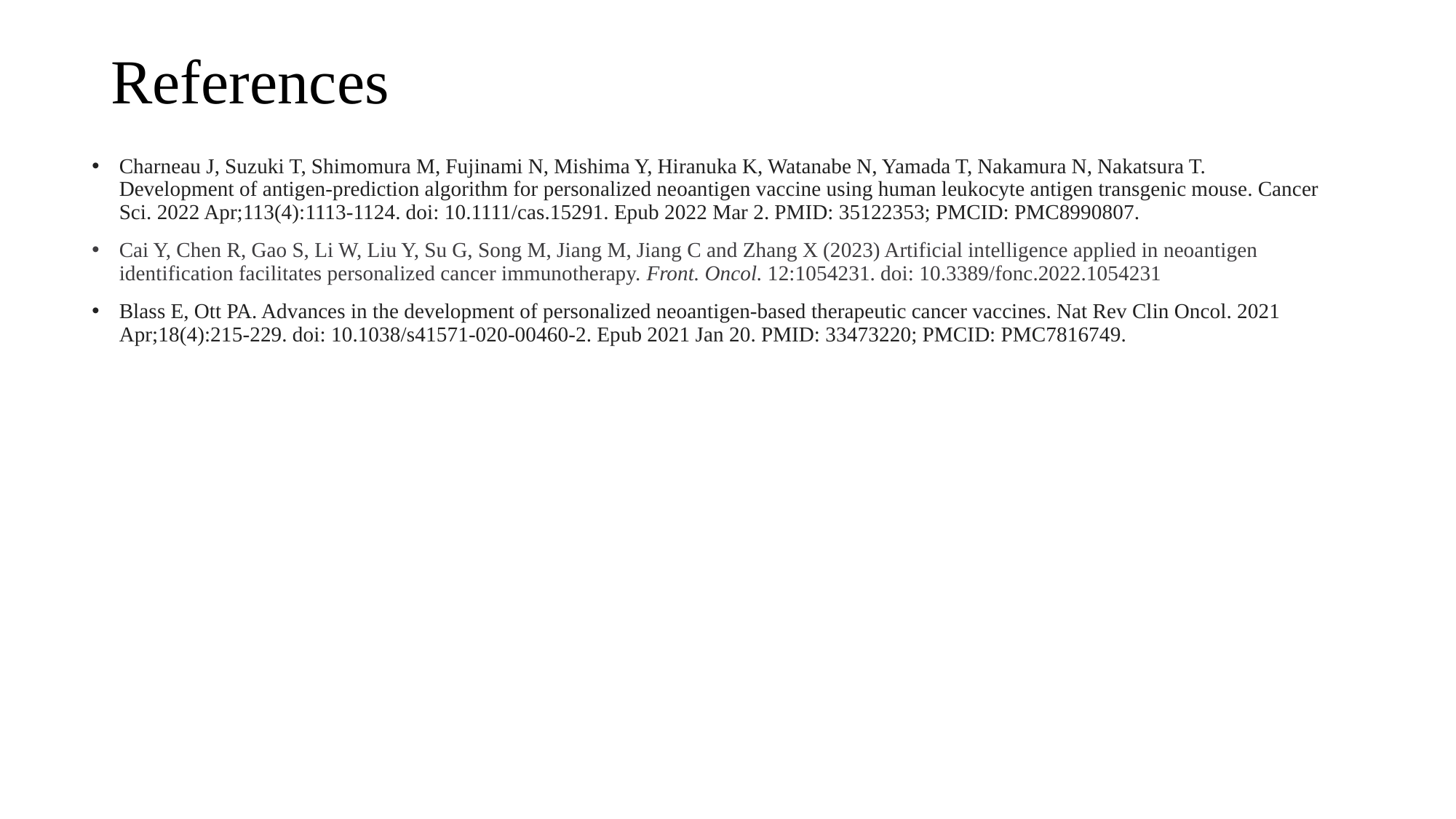

# References
Charneau J, Suzuki T, Shimomura M, Fujinami N, Mishima Y, Hiranuka K, Watanabe N, Yamada T, Nakamura N, Nakatsura T. Development of antigen-prediction algorithm for personalized neoantigen vaccine using human leukocyte antigen transgenic mouse. Cancer Sci. 2022 Apr;113(4):1113-1124. doi: 10.1111/cas.15291. Epub 2022 Mar 2. PMID: 35122353; PMCID: PMC8990807.
Cai Y, Chen R, Gao S, Li W, Liu Y, Su G, Song M, Jiang M, Jiang C and Zhang X (2023) Artificial intelligence applied in neoantigen identification facilitates personalized cancer immunotherapy. Front. Oncol. 12:1054231. doi: 10.3389/fonc.2022.1054231
Blass E, Ott PA. Advances in the development of personalized neoantigen-based therapeutic cancer vaccines. Nat Rev Clin Oncol. 2021 Apr;18(4):215-229. doi: 10.1038/s41571-020-00460-2. Epub 2021 Jan 20. PMID: 33473220; PMCID: PMC7816749.